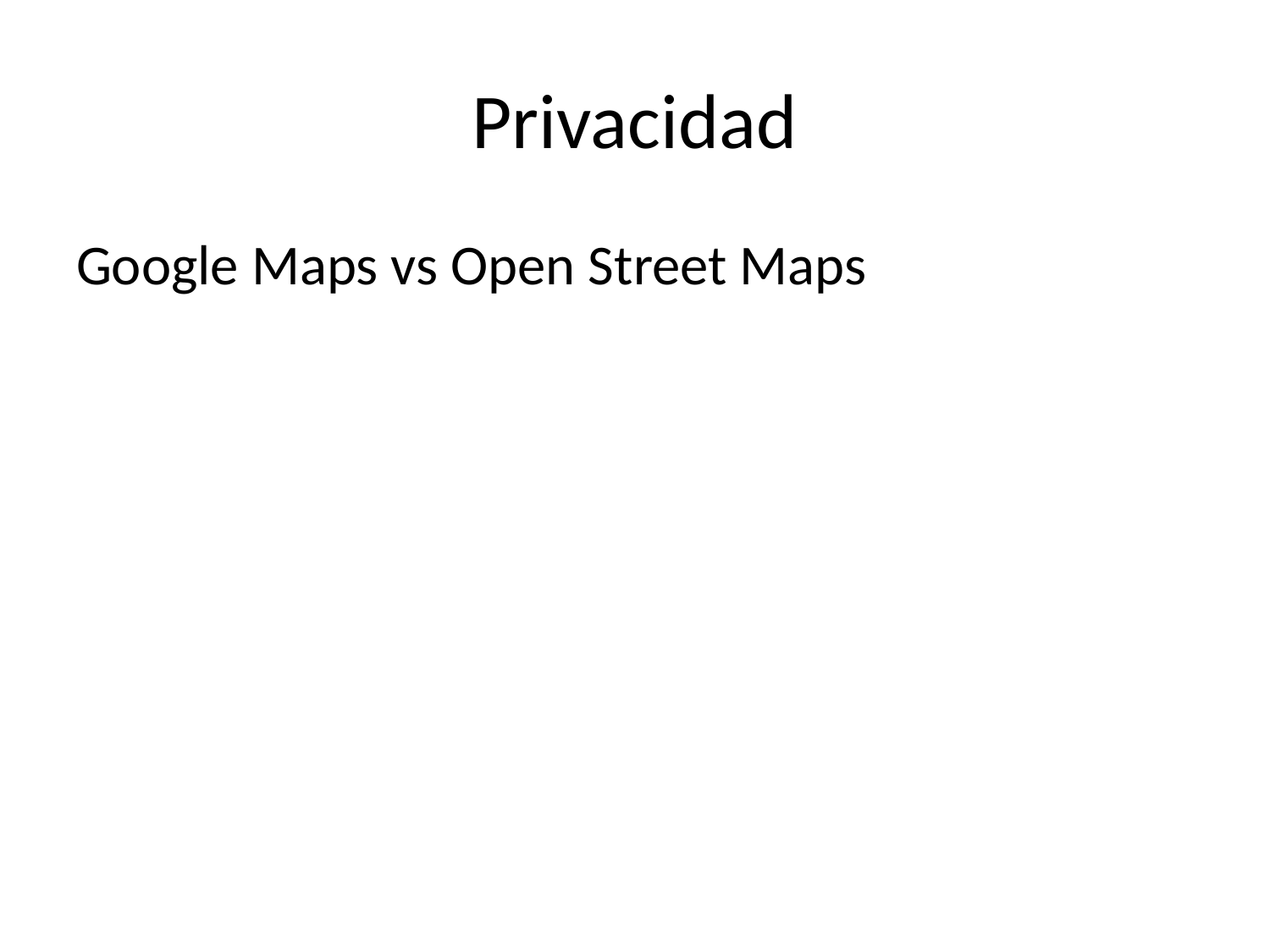

# Privacidad
Google Maps vs Open Street Maps